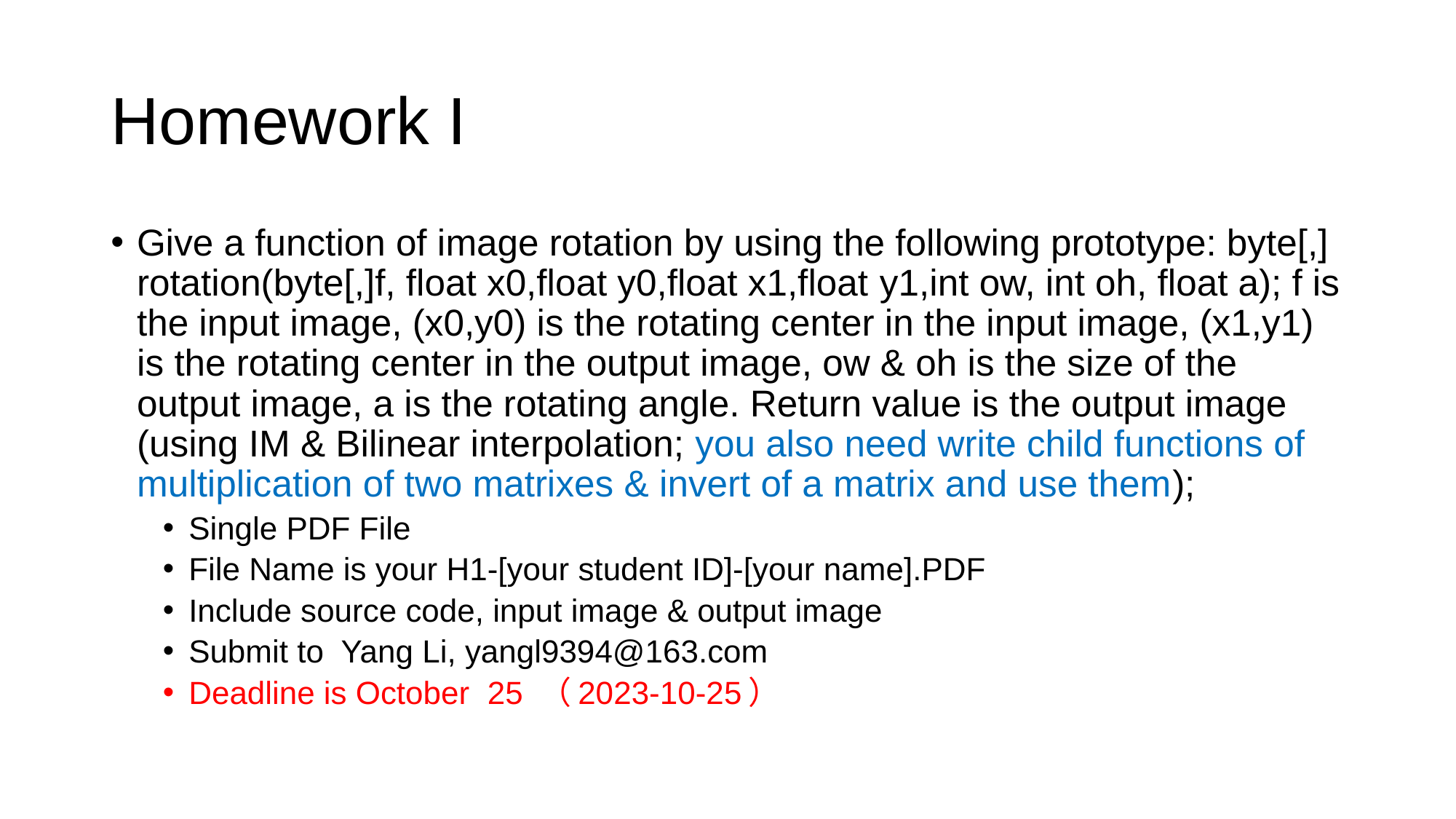

# Homework I
Give a function of image rotation by using the following prototype: byte[,] rotation(byte[,]f, float x0,float y0,float x1,float y1,int ow, int oh, float a); f is the input image, (x0,y0) is the rotating center in the input image, (x1,y1) is the rotating center in the output image, ow & oh is the size of the output image, a is the rotating angle. Return value is the output image (using IM & Bilinear interpolation; you also need write child functions of multiplication of two matrixes & invert of a matrix and use them);
Single PDF File
File Name is your H1-[your student ID]-[your name].PDF
Include source code, input image & output image
Submit to  Yang Li, yangl9394@163.com
Deadline is October  25 （2023-10-25）